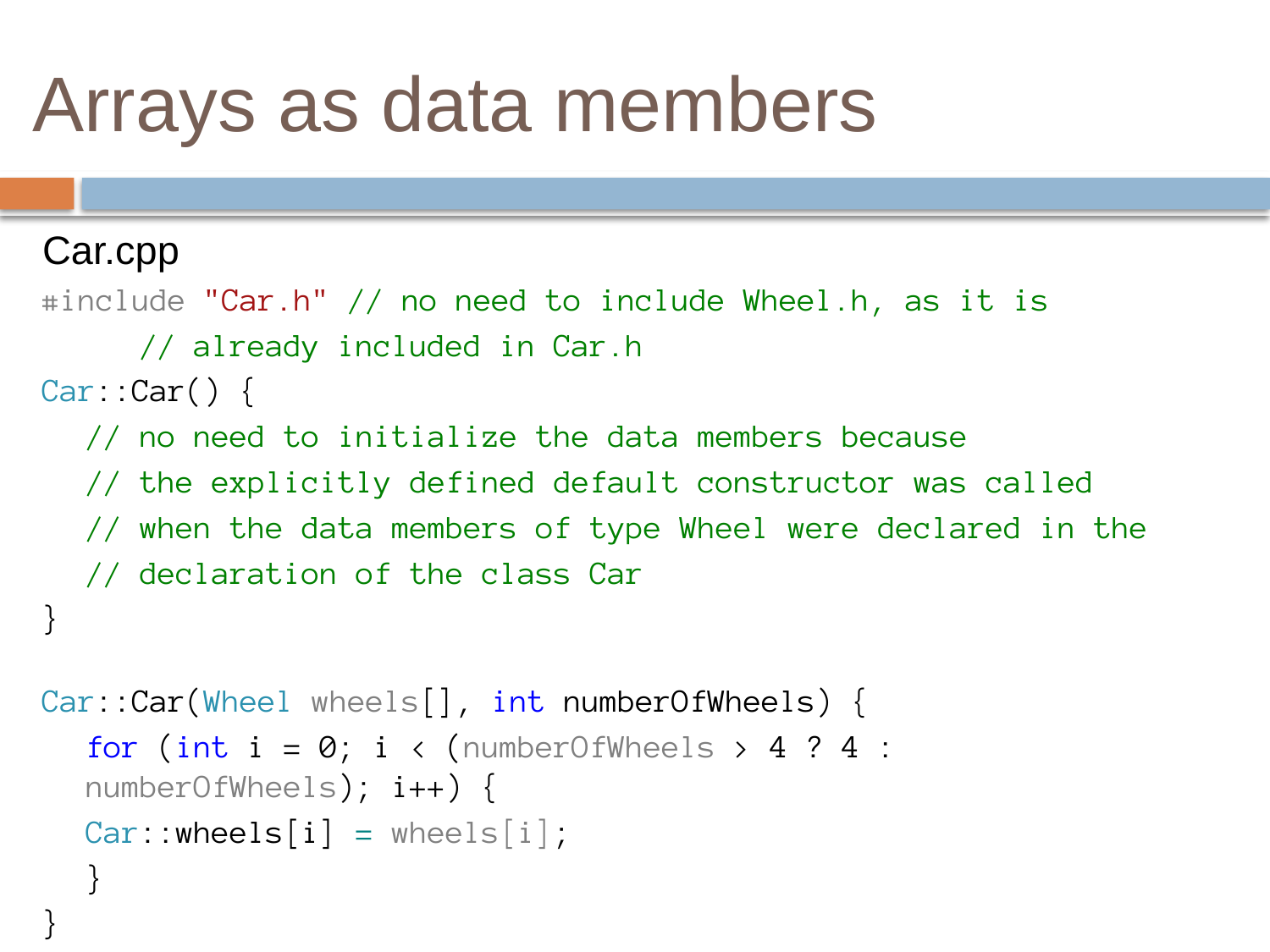

# Arrays as data members
Car.cpp
#include "Car.h" // no need to include Wheel.h, as it is
			   // already included in Car.h
Car::Car() {
	// no need to initialize the data members because
	// the explicitly defined default constructor was called
	// when the data members of type Wheel were declared in the
	// declaration of the class Car
}

Car::Car(Wheel wheels[], int numberOfWheels) {
	for (int i = 0; i < (numberOfWheels > 4 ? 4 : numberOfWheels); i++) {
		Car::wheels[i] = wheels[i];
	}
}